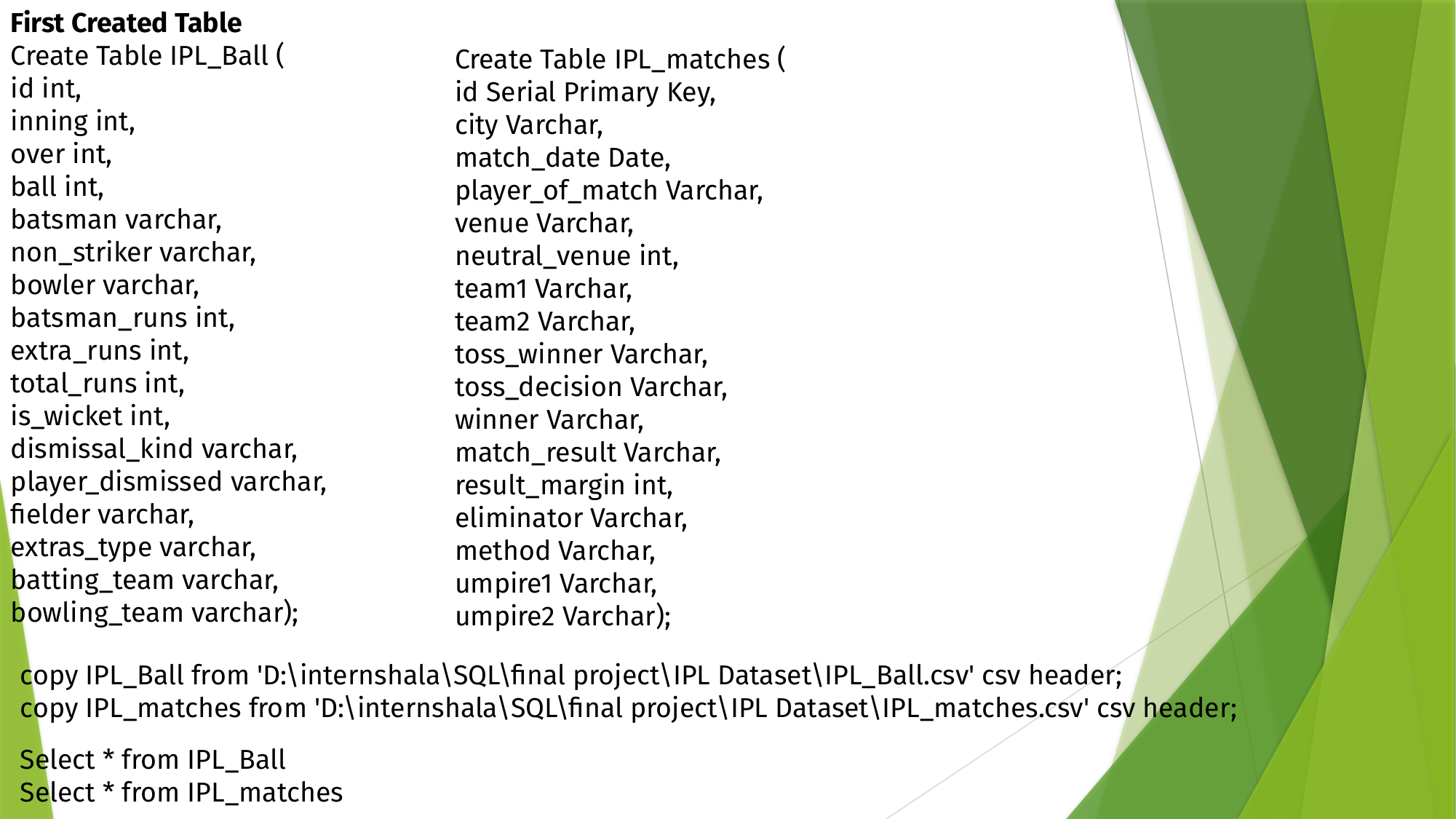

First Created Table
Create Table IPL_Ball (
id int,
inning int,
over int,
ball int,
batsman varchar,
non_striker varchar,
bowler varchar,
batsman_runs int,
extra_runs int,
total_runs int,
is_wicket int,
dismissal_kind varchar,
player_dismissed varchar,
fielder varchar,
extras_type varchar,
batting_team varchar,
bowling_team varchar);

Create Table IPL_matches (
id Serial Primary Key,
city Varchar,
match_date Date,
player_of_match Varchar,
venue Varchar,
neutral_venue int,
team1 Varchar,
team2 Varchar,
toss_winner Varchar,
toss_decision Varchar,
winner Varchar,
match_result Varchar,
result_margin int,
eliminator Varchar,
method Varchar,
umpire1 Varchar,
umpire2 Varchar);

copy IPL_Ball from 'D:\internshala\SQL\final project\IPL Dataset\IPL_Ball.csv' csv header;
copy IPL_matches from 'D:\internshala\SQL\final project\IPL Dataset\IPL_matches.csv' csv header;

Select * from IPL_Ball
Select * from IPL_matches